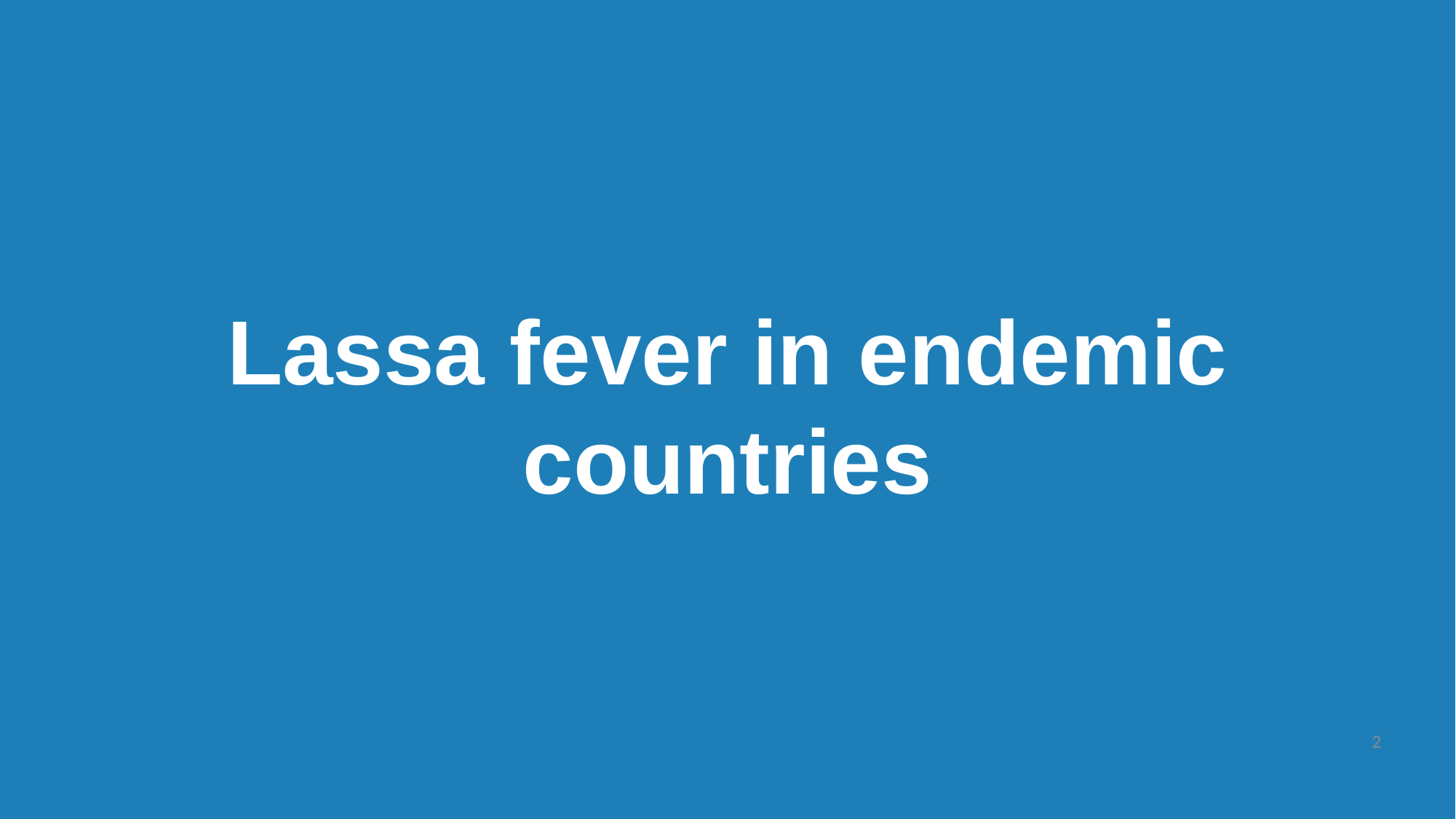

Lassa fever in endemic countries
#

2